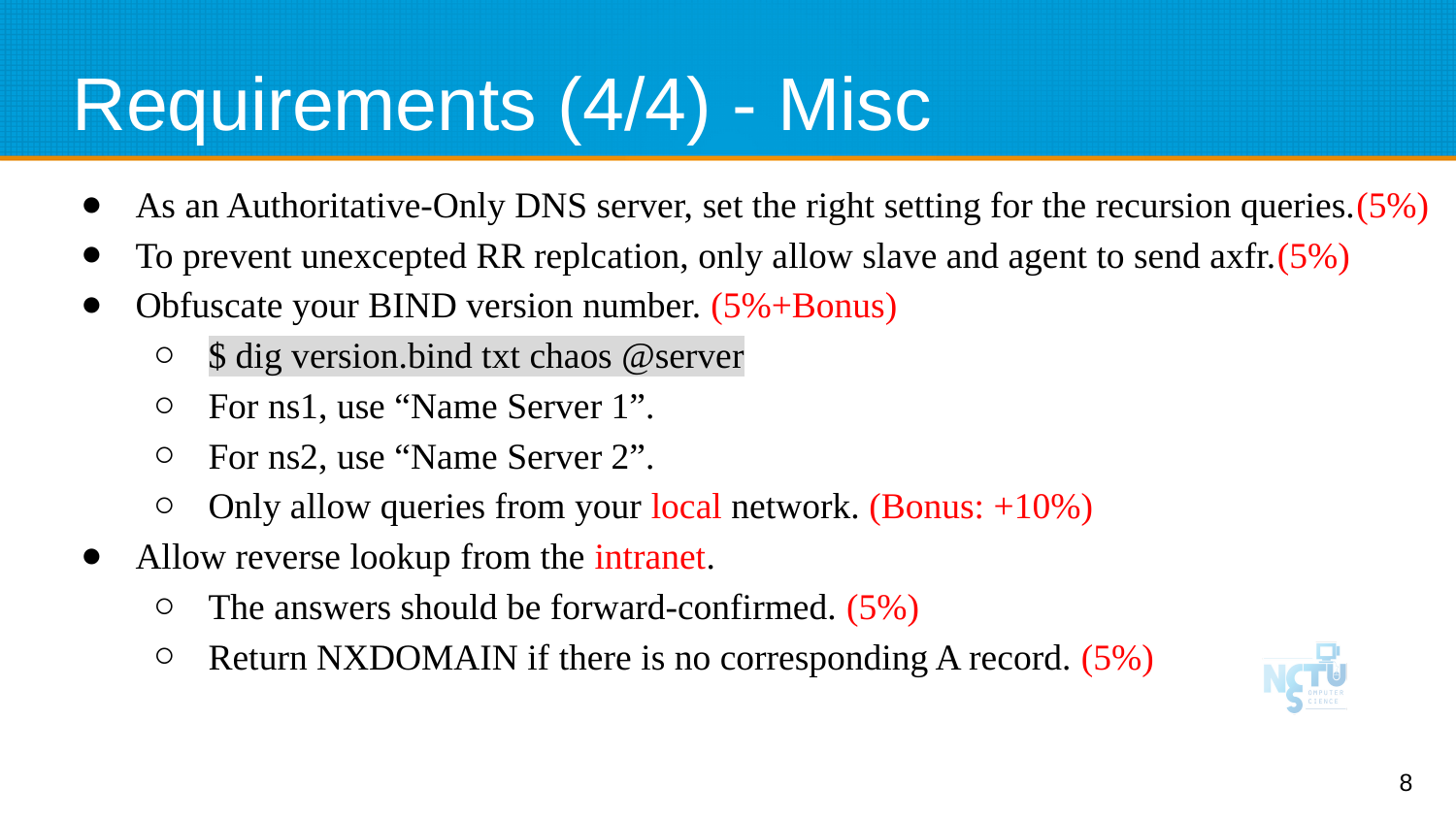

# Requirements (4/4) - Misc
As an Authoritative-Only DNS server, set the right setting for the recursion queries.(5%)
To prevent unexcepted RR replcation, only allow slave and agent to send axfr.(5%)
Obfuscate your BIND version number. (5%+Bonus)
$ dig version.bind txt chaos @server
For ns1, use “Name Server 1”.
For ns2, use “Name Server 2”.
Only allow queries from your local network. (Bonus: +10%)
Allow reverse lookup from the intranet.
The answers should be forward-confirmed. (5%)
Return NXDOMAIN if there is no corresponding A record. (5%)
8